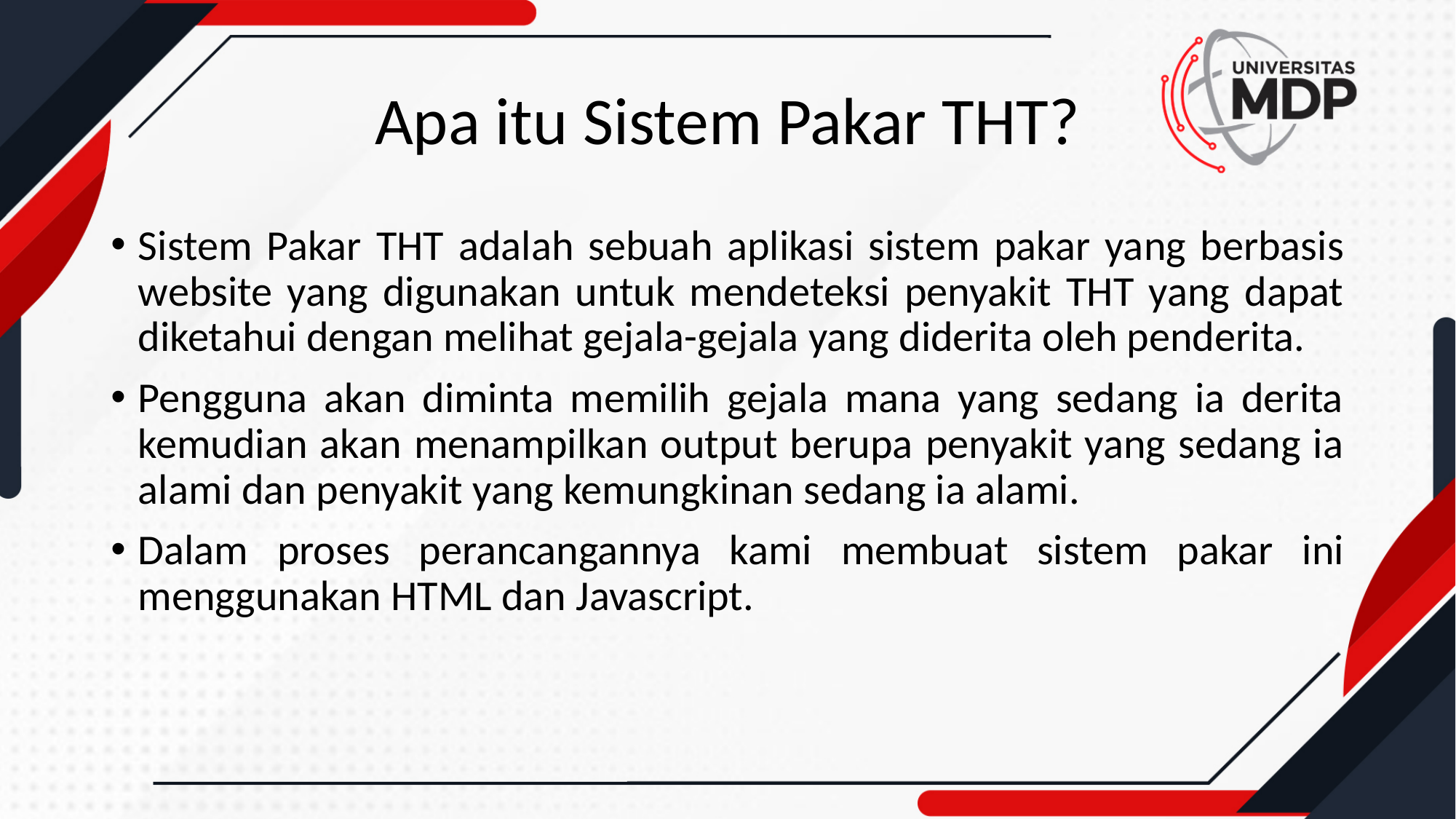

# Apa itu Sistem Pakar THT?
Sistem Pakar THT adalah sebuah aplikasi sistem pakar yang berbasis website yang digunakan untuk mendeteksi penyakit THT yang dapat diketahui dengan melihat gejala-gejala yang diderita oleh penderita.
Pengguna akan diminta memilih gejala mana yang sedang ia derita kemudian akan menampilkan output berupa penyakit yang sedang ia alami dan penyakit yang kemungkinan sedang ia alami.
Dalam proses perancangannya kami membuat sistem pakar ini menggunakan HTML dan Javascript.